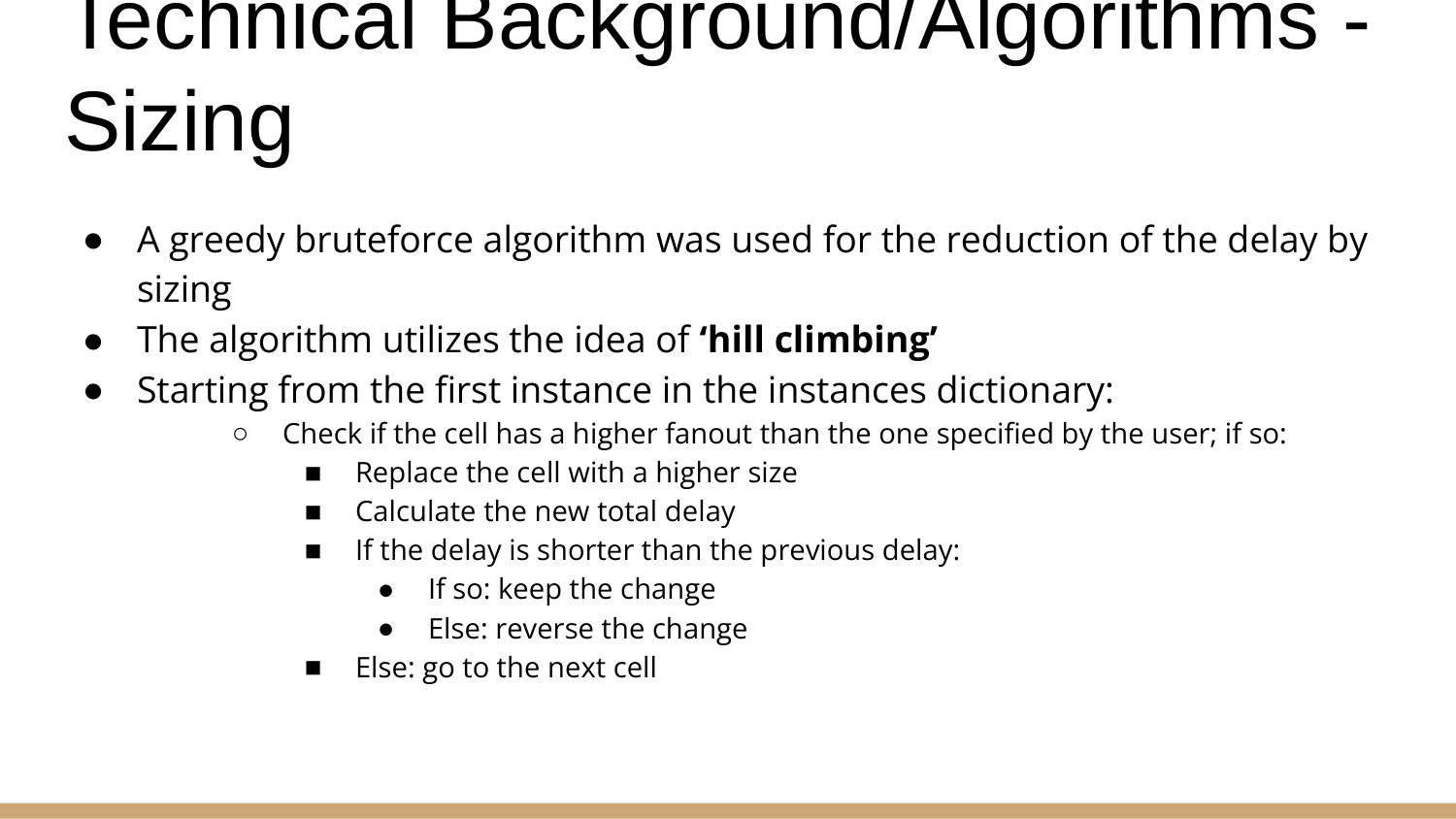

# Technical Background/Algorithms - Sizing
A greedy bruteforce algorithm was used for the reduction of the delay by sizing
The algorithm utilizes the idea of ‘hill climbing’
Starting from the first instance in the instances dictionary:
Check if the cell has a higher fanout than the one specified by the user; if so:
Replace the cell with a higher size
Calculate the new total delay
If the delay is shorter than the previous delay:
If so: keep the change
Else: reverse the change
Else: go to the next cell